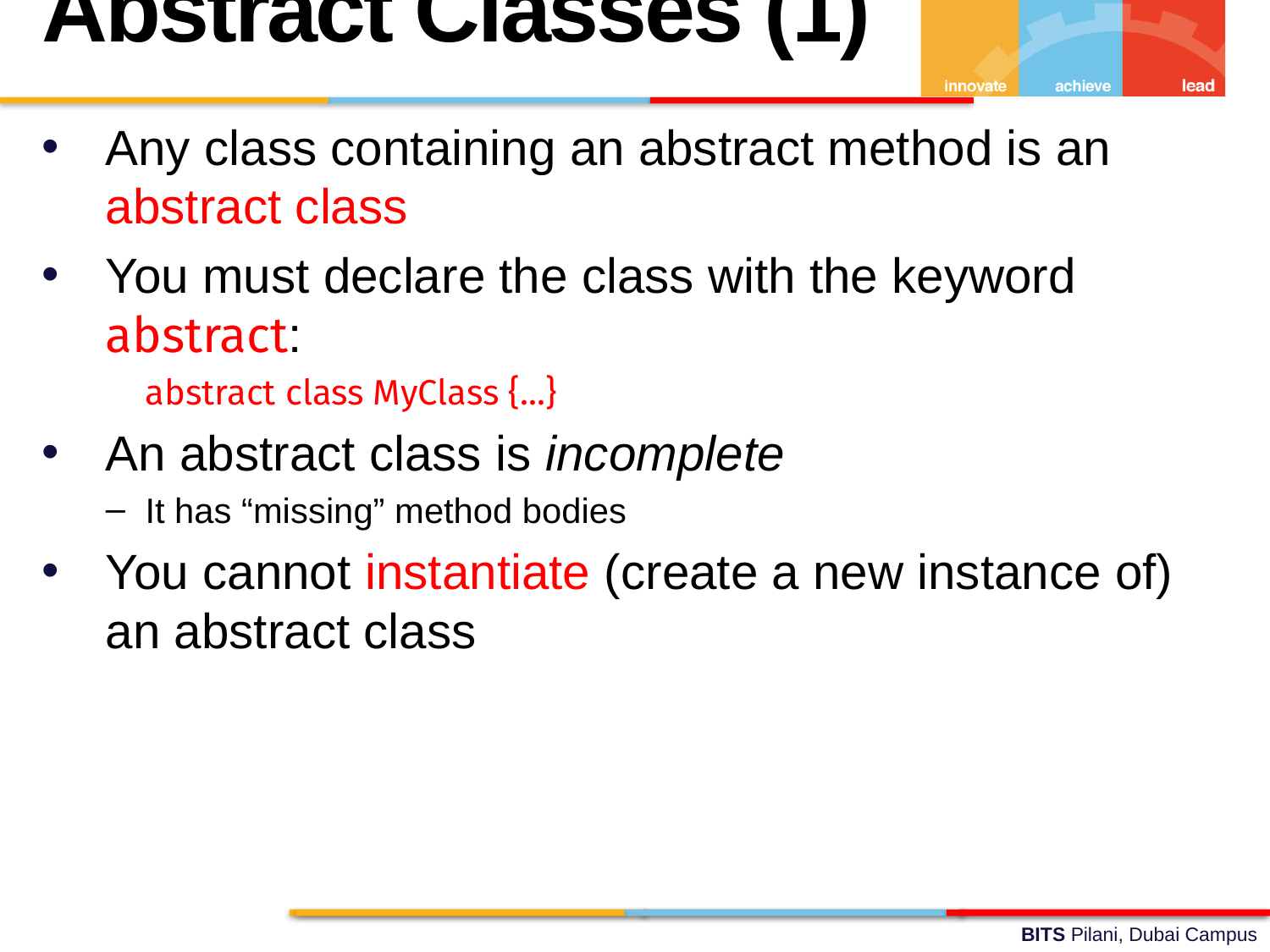

Abstract Classes (1)
Any class containing an abstract method is an abstract class
You must declare the class with the keyword abstract:
abstract class MyClass {...}
An abstract class is incomplete
It has “missing” method bodies
You cannot instantiate (create a new instance of) an abstract class